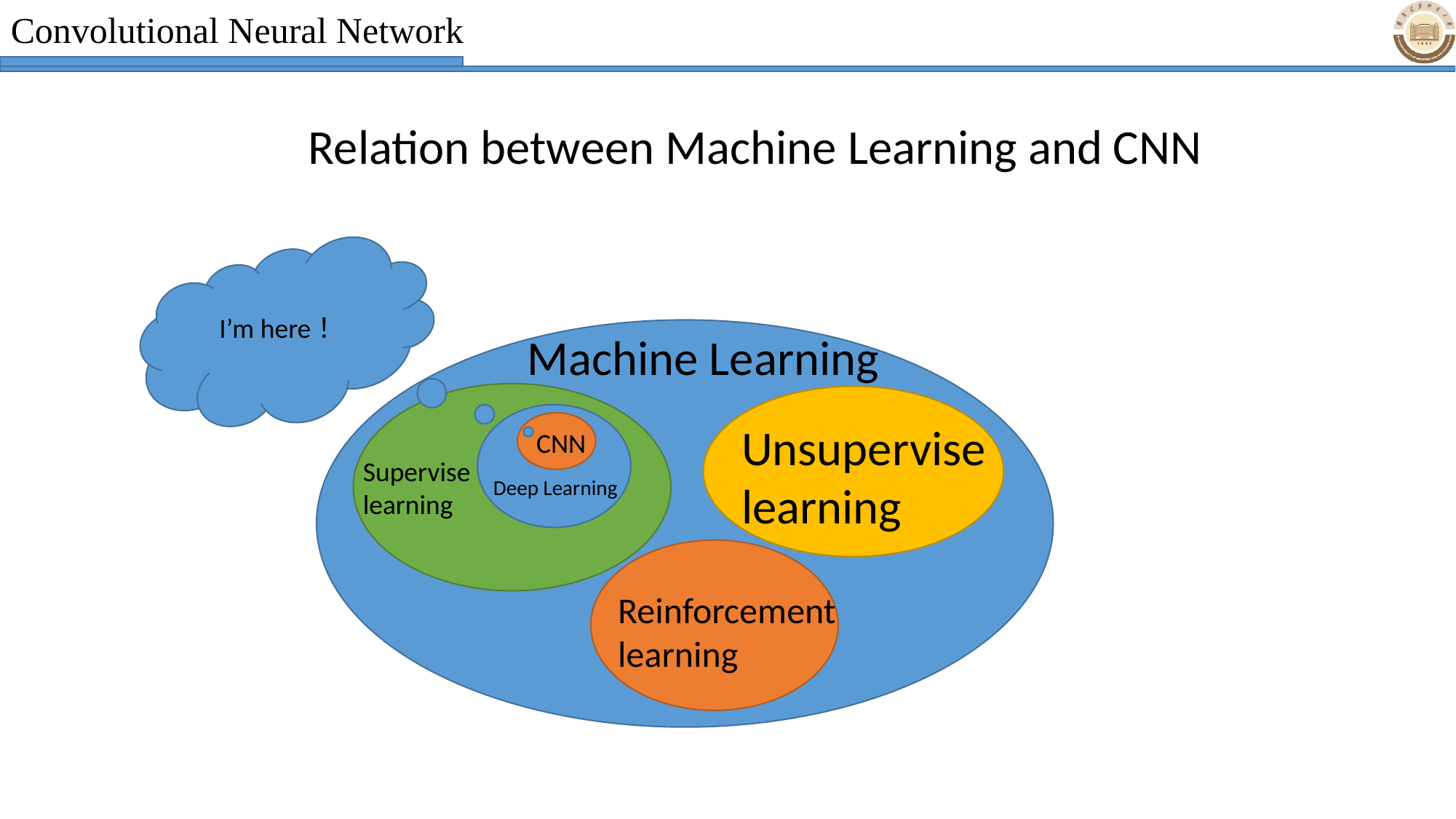

Relation between Machine Learning and CNN

I’m here！

Machine Learning

Unsupervise learning

CNN
Supervise learning
Deep Learning

Reinforcement
learning